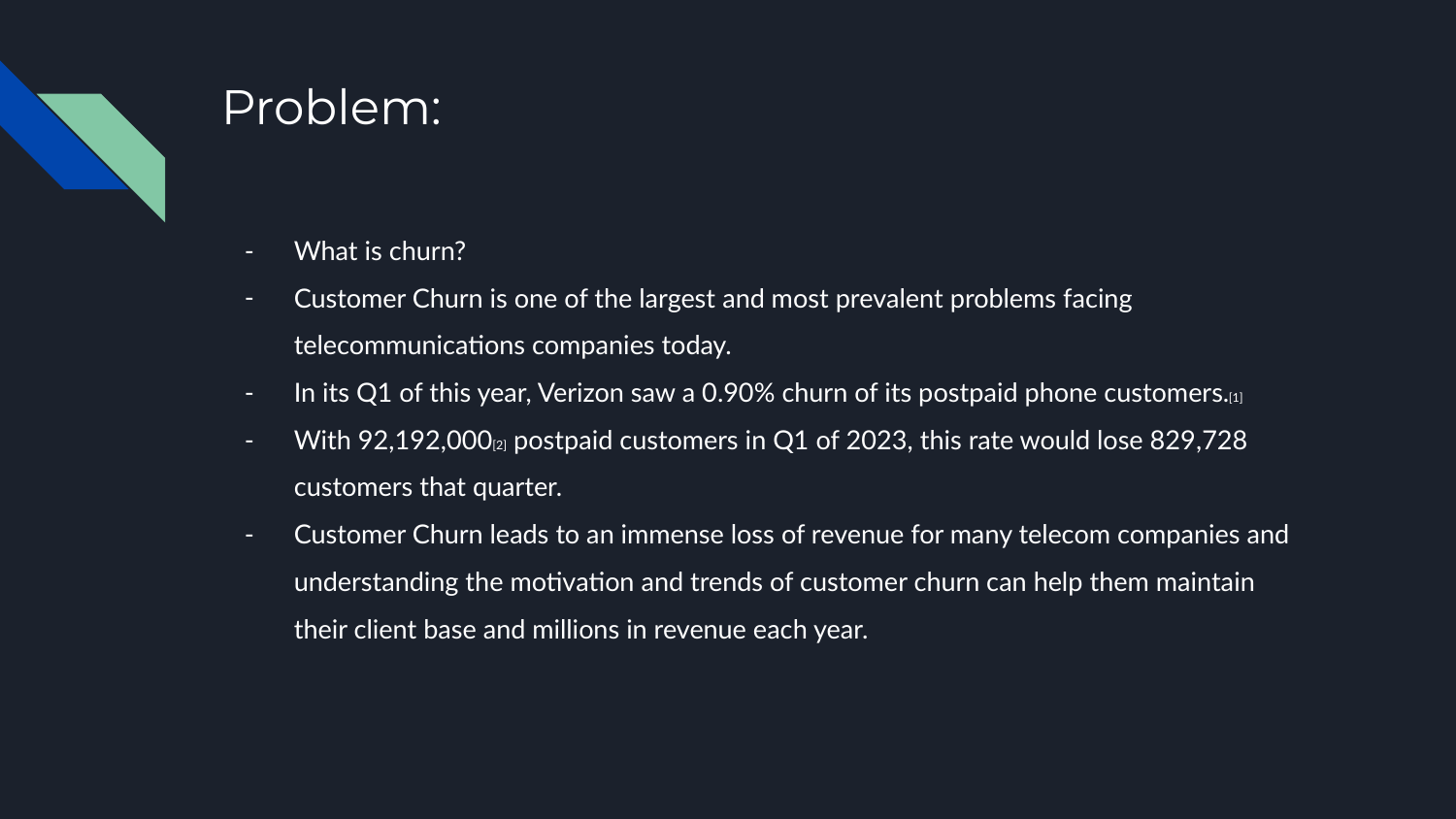

# Problem:
What is churn?
Customer Churn is one of the largest and most prevalent problems facing telecommunications companies today.
In its Q1 of this year, Verizon saw a 0.90% churn of its postpaid phone customers.[1]
With 92,192,000[2] postpaid customers in Q1 of 2023, this rate would lose 829,728 customers that quarter.
Customer Churn leads to an immense loss of revenue for many telecom companies and understanding the motivation and trends of customer churn can help them maintain their client base and millions in revenue each year.